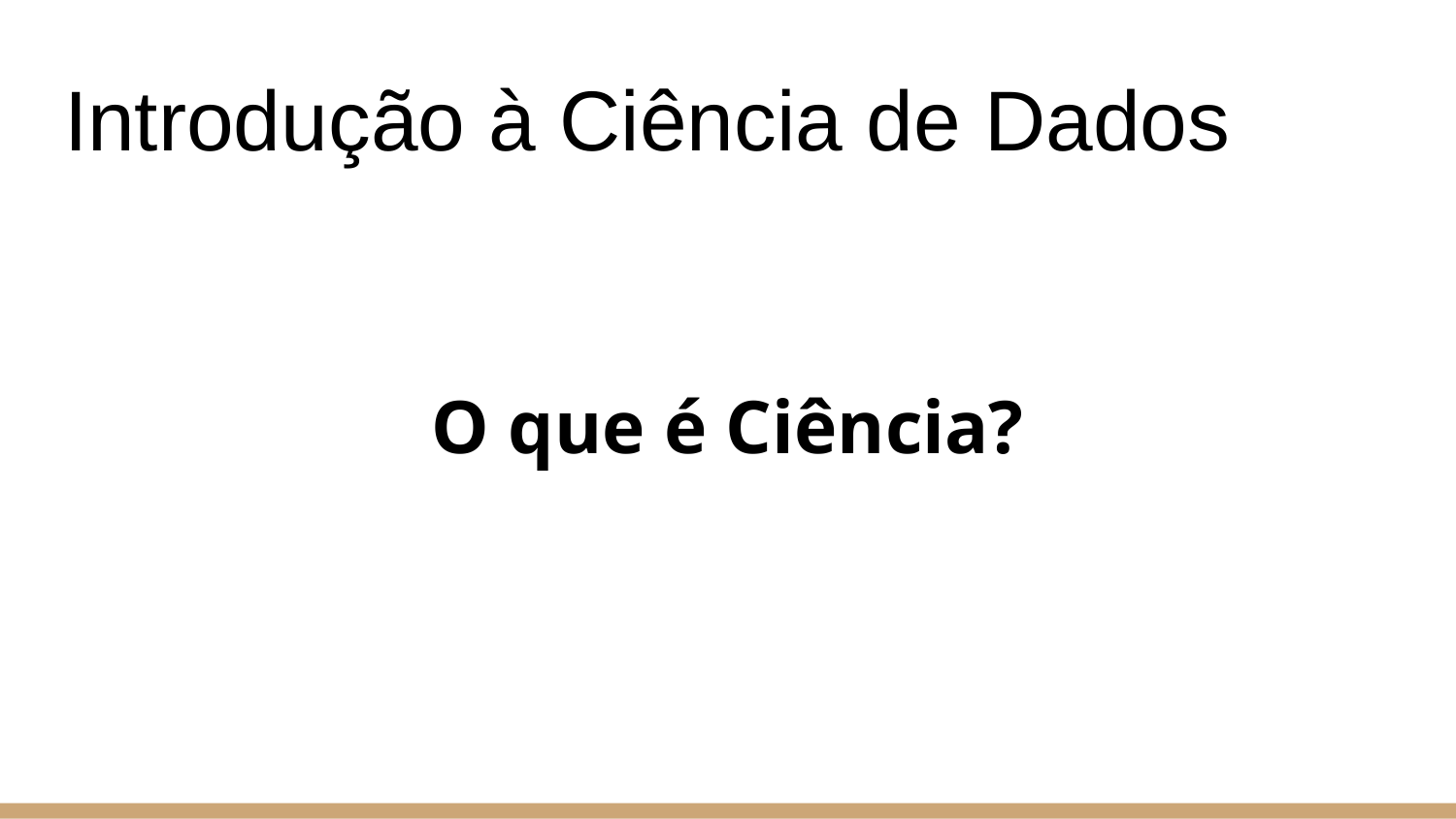

# Introdução à Ciência de Dados

O que é Ciência?